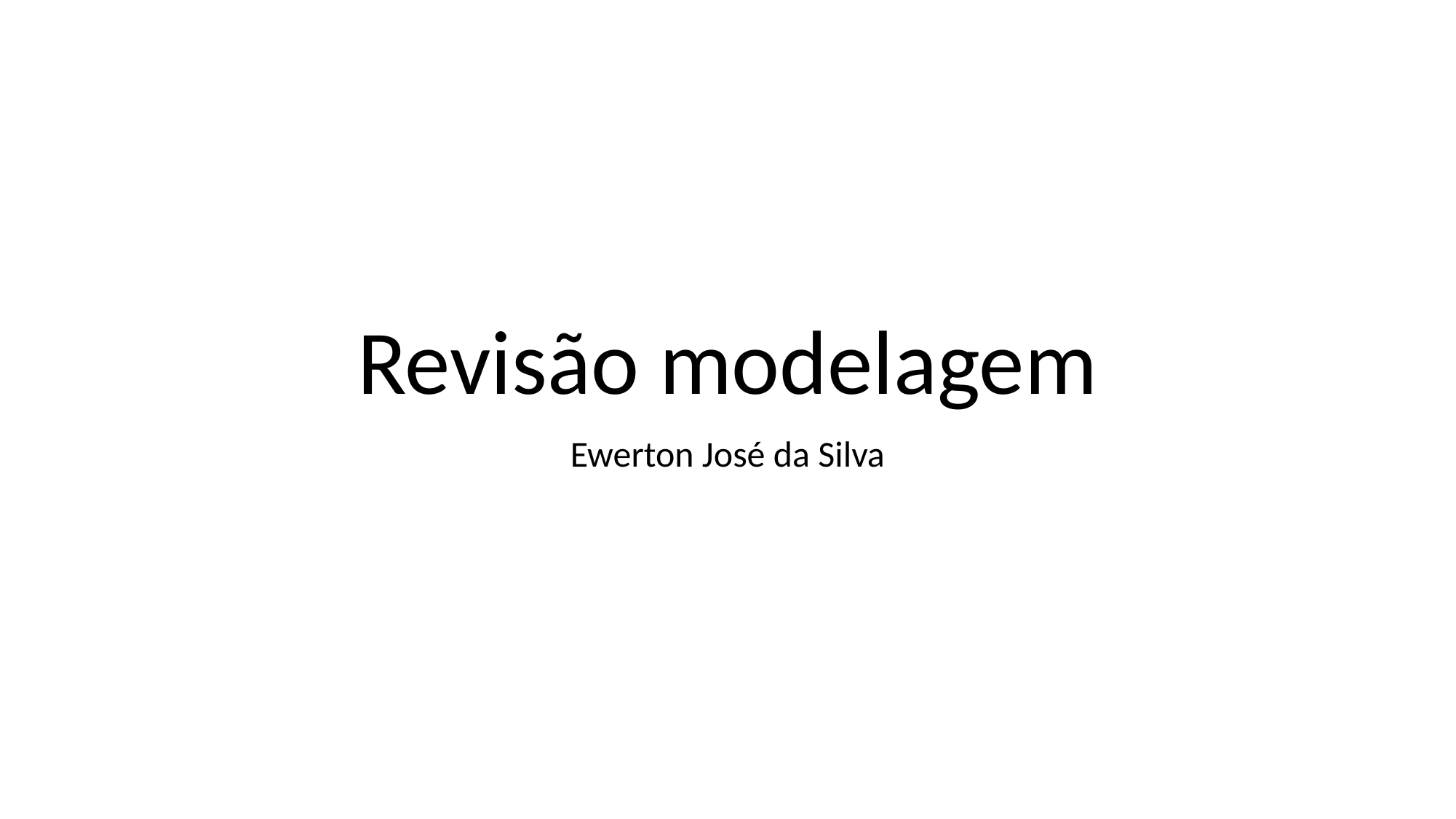

# Revisão modelagem
Ewerton José da Silva